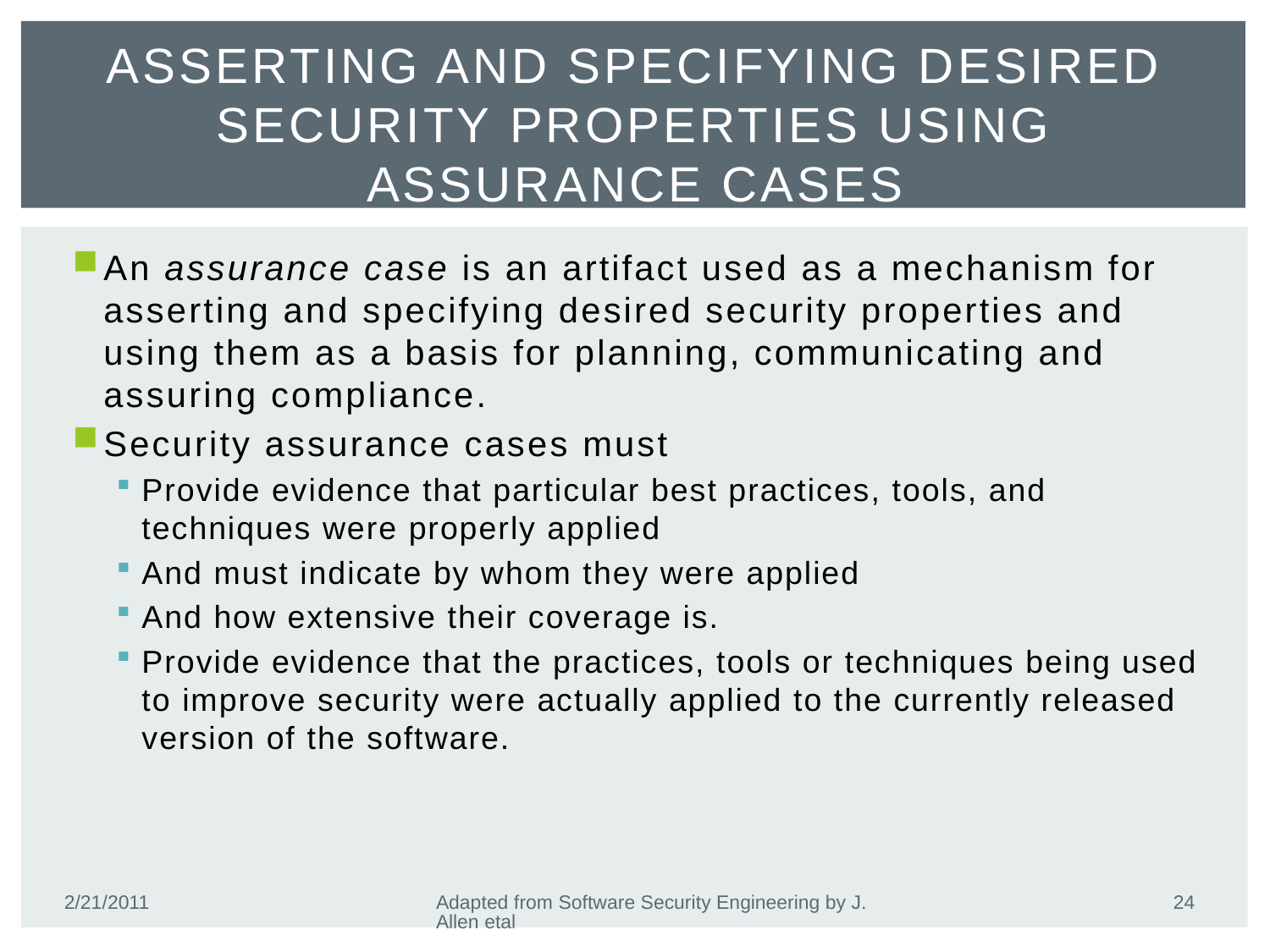

# Asserting and specifying desired security properties using assurance cases
An assurance case is an artifact used as a mechanism for asserting and specifying desired security properties and using them as a basis for planning, communicating and assuring compliance.
Security assurance cases must
Provide evidence that particular best practices, tools, and techniques were properly applied
And must indicate by whom they were applied
And how extensive their coverage is.
Provide evidence that the practices, tools or techniques being used to improve security were actually applied to the currently released version of the software.

24
2/21/2011
Adapted from Software Security Engineering by J.Allen etal